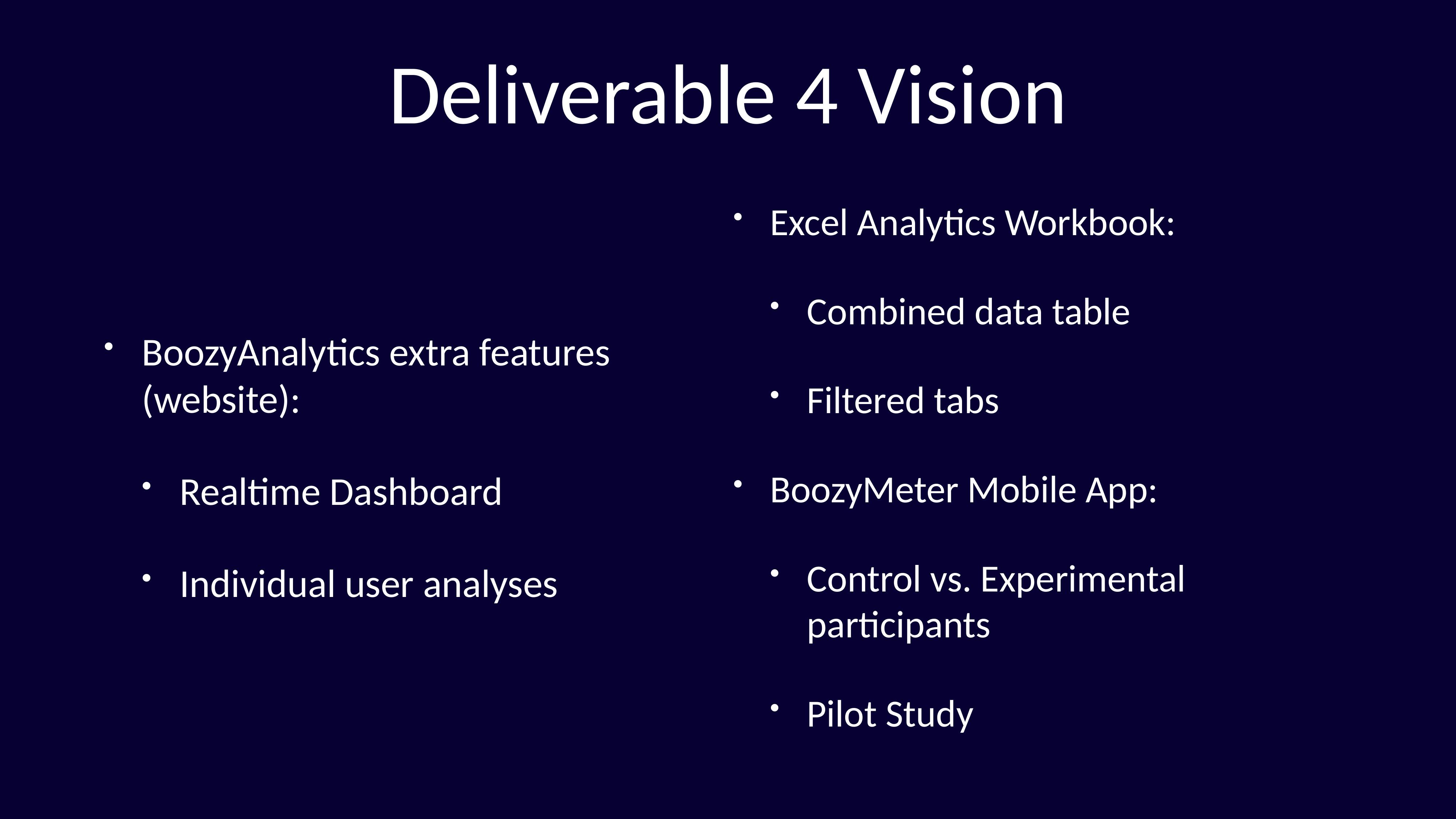

# Deliverable 4 Vision
BoozyAnalytics extra features (website):
Realtime Dashboard
Individual user analyses
Excel Analytics Workbook:
Combined data table
Filtered tabs
BoozyMeter Mobile App:
Control vs. Experimental participants
Pilot Study